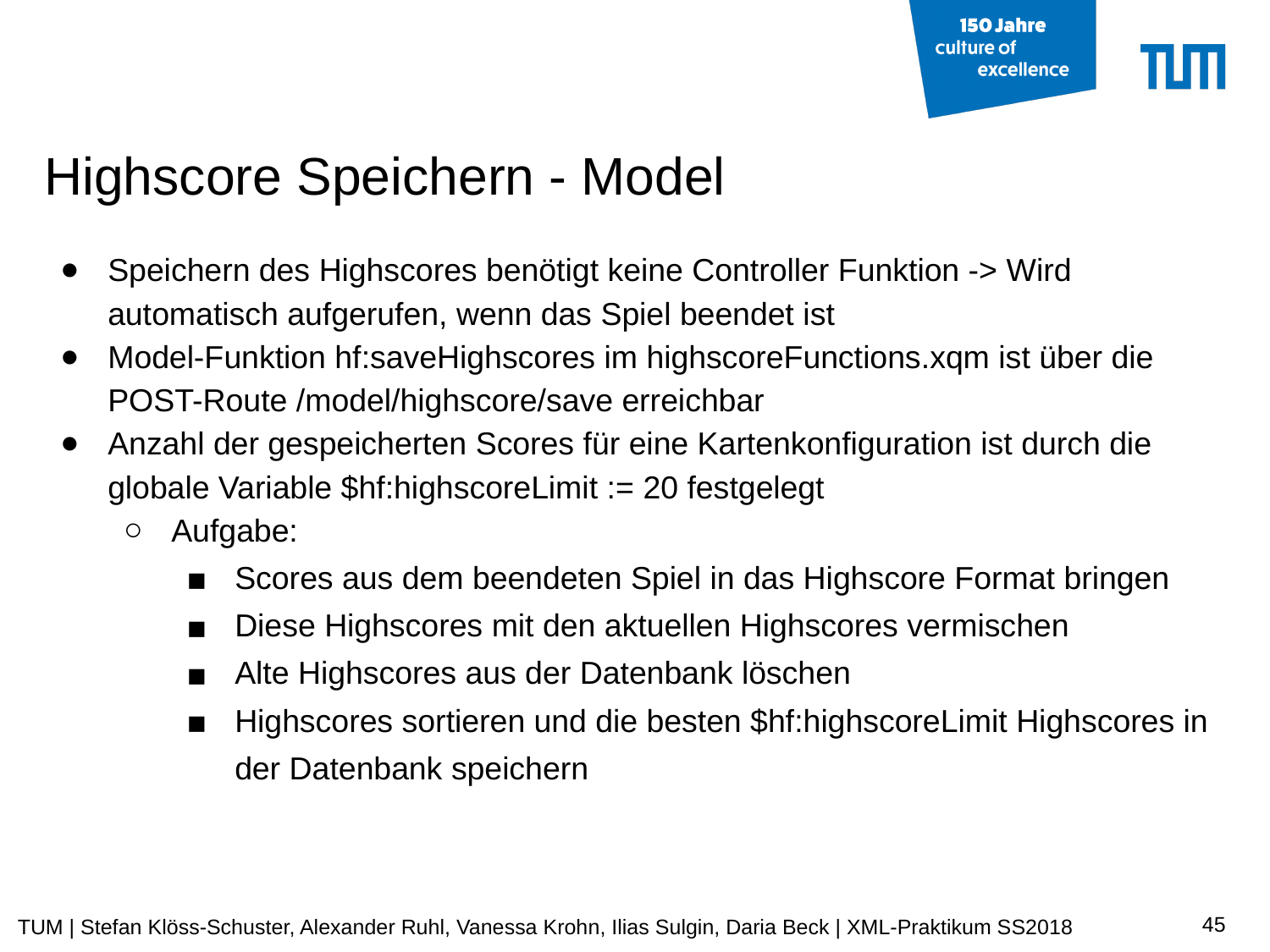

# Highscore Speichern - Model
Speichern des Highscores benötigt keine Controller Funktion -> Wird automatisch aufgerufen, wenn das Spiel beendet ist
Model-Funktion hf:saveHighscores im highscoreFunctions.xqm ist über die POST-Route /model/highscore/save erreichbar
Anzahl der gespeicherten Scores für eine Kartenkonfiguration ist durch die globale Variable $hf:highscoreLimit := 20 festgelegt
Aufgabe:
Scores aus dem beendeten Spiel in das Highscore Format bringen
Diese Highscores mit den aktuellen Highscores vermischen
Alte Highscores aus der Datenbank löschen
Highscores sortieren und die besten $hf:highscoreLimit Highscores in der Datenbank speichern
45
TUM | Stefan Klöss-Schuster, Alexander Ruhl, Vanessa Krohn, Ilias Sulgin, Daria Beck | XML-Praktikum SS2018